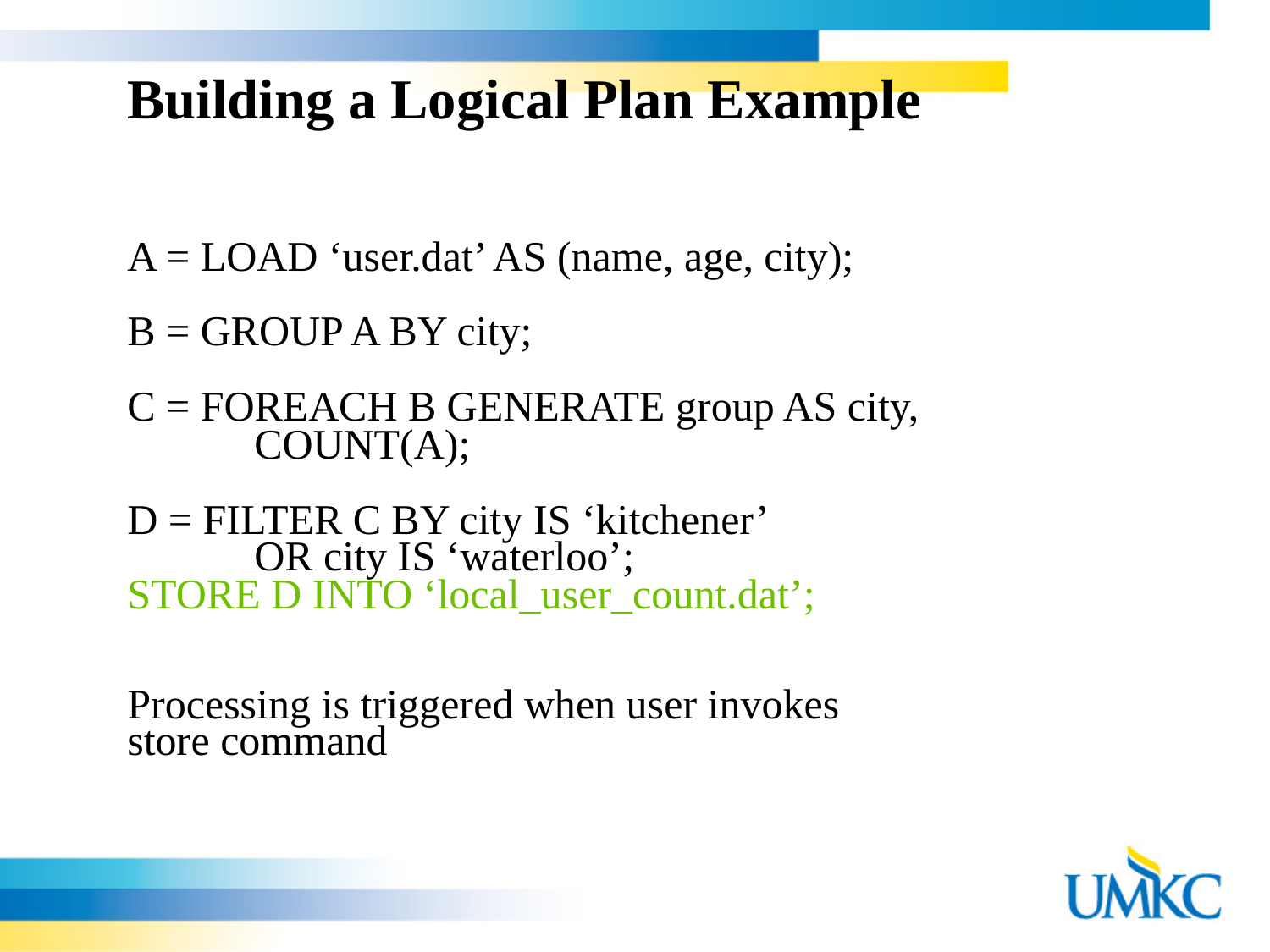

Building a Logical Plan Example

A = LOAD ‘user.dat’ AS (name, age, city);

B = GROUP A BY city;

C = FOREACH B GENERATE group AS city,
	COUNT(A);

D = FILTER C BY city IS ‘kitchener’
            OR city IS ‘waterloo’;
STORE D INTO ‘local_user_count.dat’;

Processing is triggered when user invokes store command